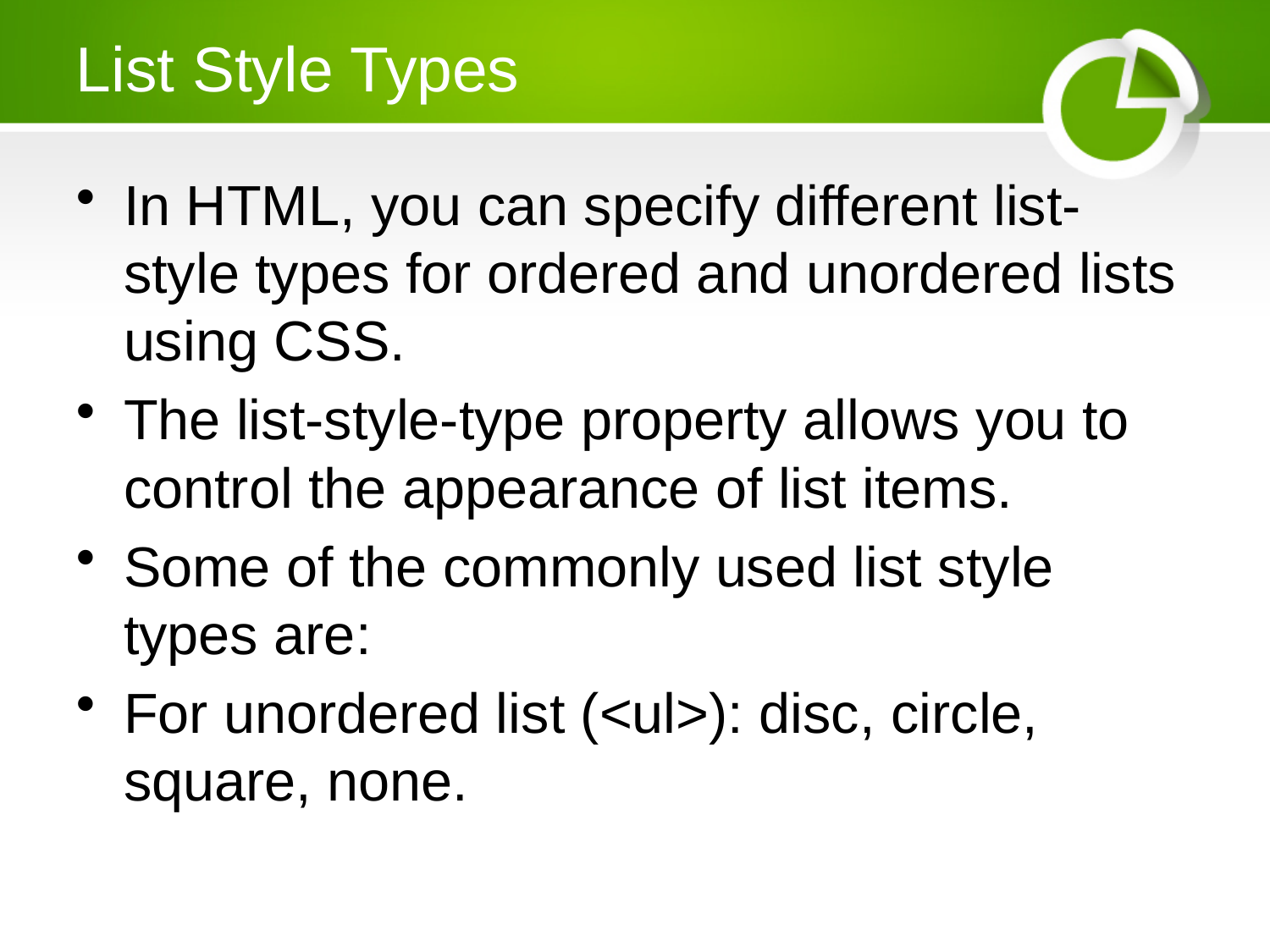

# List Style Types
In HTML, you can specify different list-style types for ordered and unordered lists using CSS.
The list-style-type property allows you to control the appearance of list items.
Some of the commonly used list style types are:
For unordered list (<ul>): disc, circle, square, none.